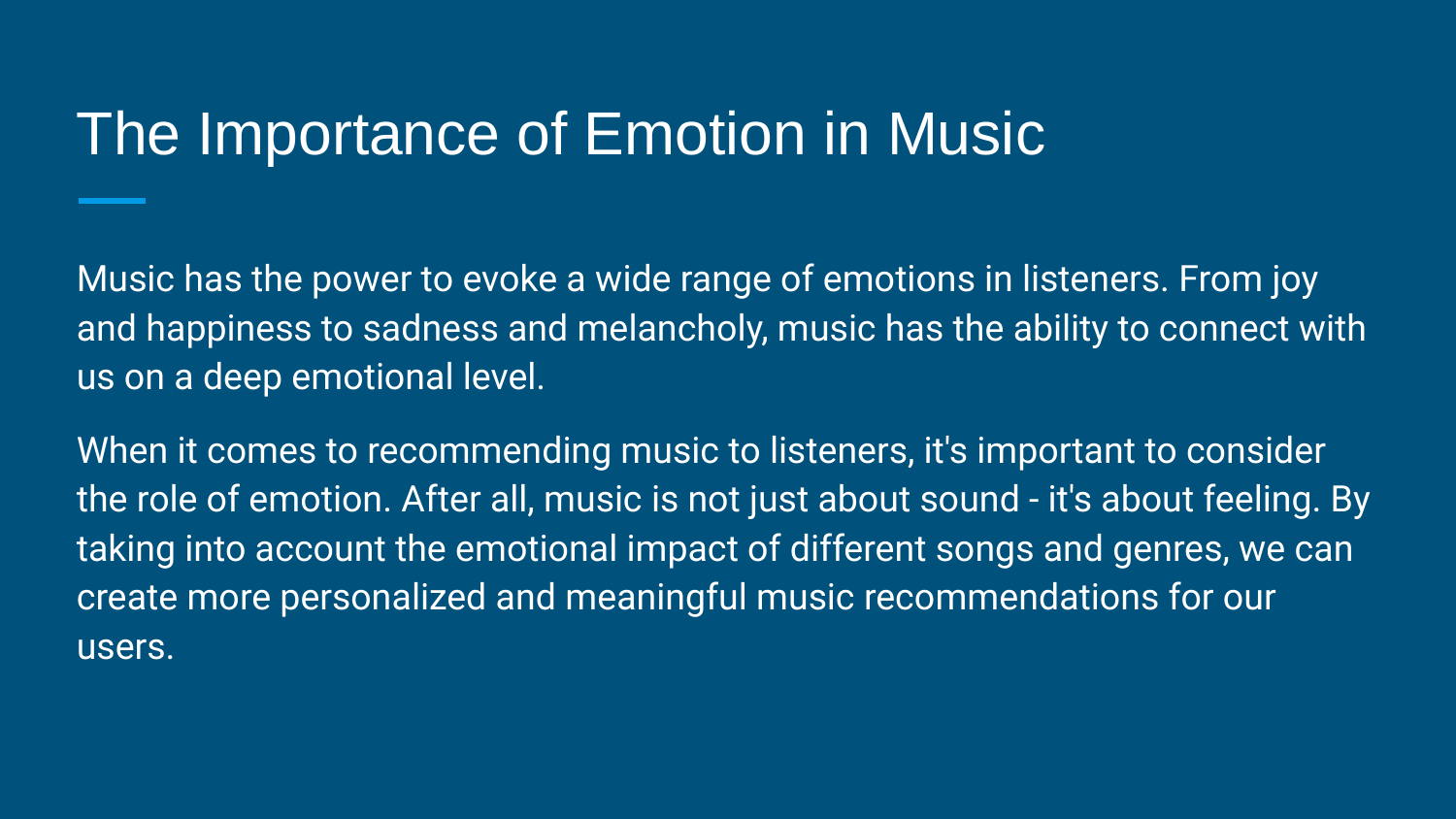

# The Importance of Emotion in Music
Music has the power to evoke a wide range of emotions in listeners. From joy and happiness to sadness and melancholy, music has the ability to connect with us on a deep emotional level.
When it comes to recommending music to listeners, it's important to consider the role of emotion. After all, music is not just about sound - it's about feeling. By taking into account the emotional impact of different songs and genres, we can create more personalized and meaningful music recommendations for our users.